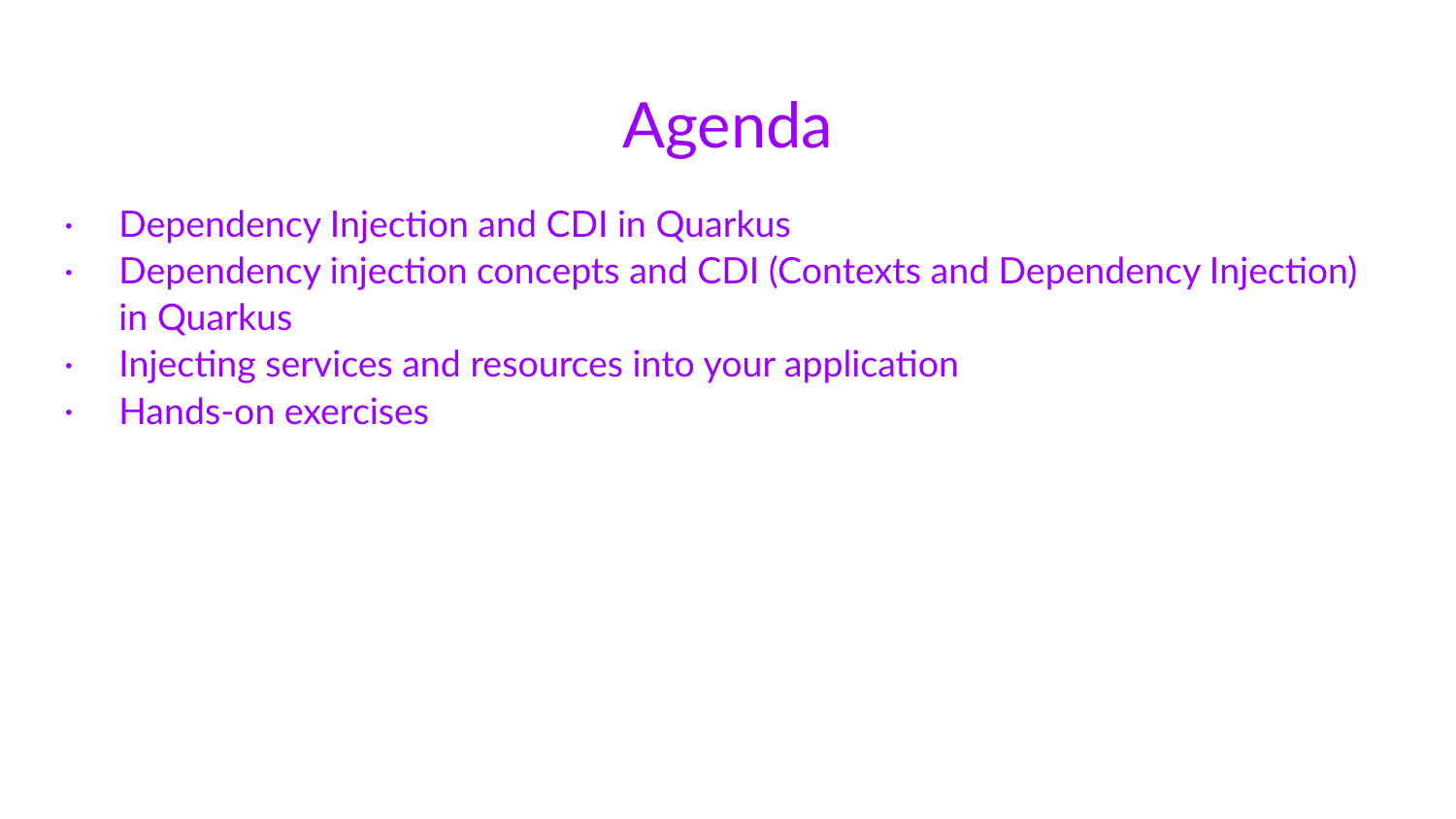

# Agenda
Dependency Injection and CDI in Quarkus
Dependency injection concepts and CDI (Contexts and Dependency Injection) in Quarkus
Injecting services and resources into your application
Hands-on exercises